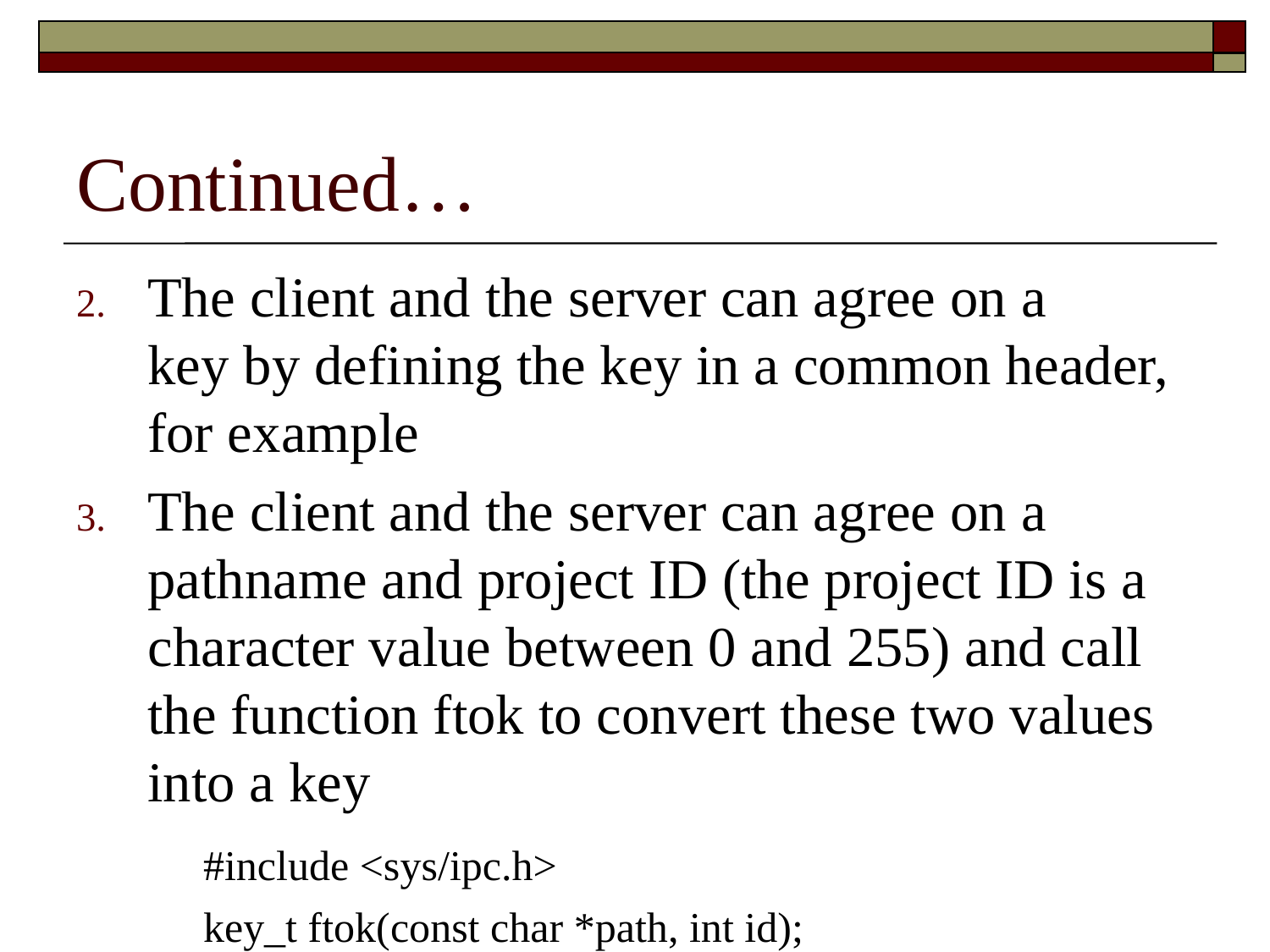

# Continued…
The client and the server can agree on a 	key by defining the key in a common header, for example
The client and the server can agree on a pathname and project ID (the project ID is a character value between 0 and 255) and call the function ftok to convert these two values into a key
	#include <sys/ipc.h>
	key_t ftok(const char *path, int id);